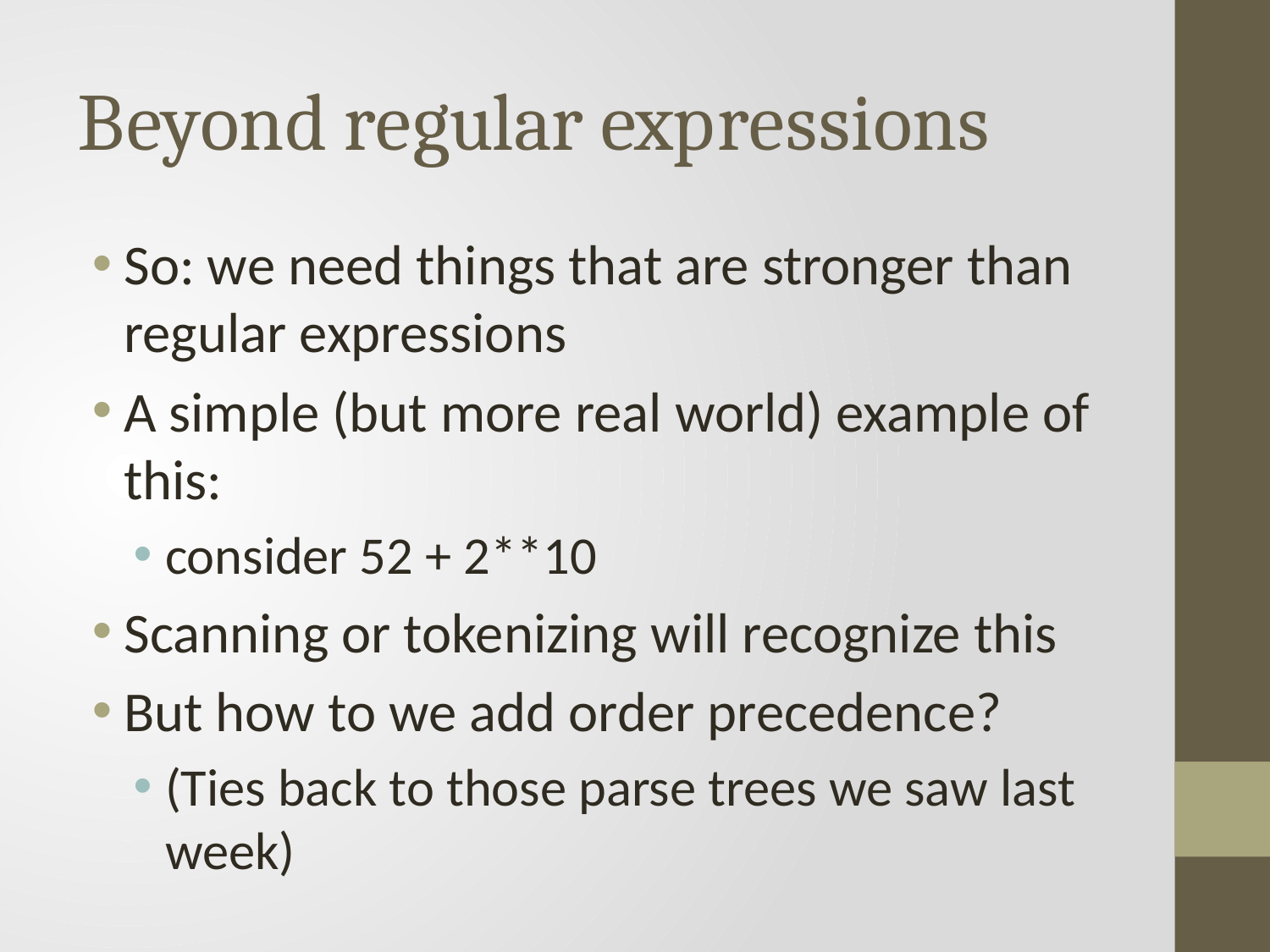

# Beyond regular expressions
So: we need things that are stronger than regular expressions
A simple (but more real world) example of this:
consider 52 + 2**10
Scanning or tokenizing will recognize this
But how to we add order precedence?
(Ties back to those parse trees we saw last week)